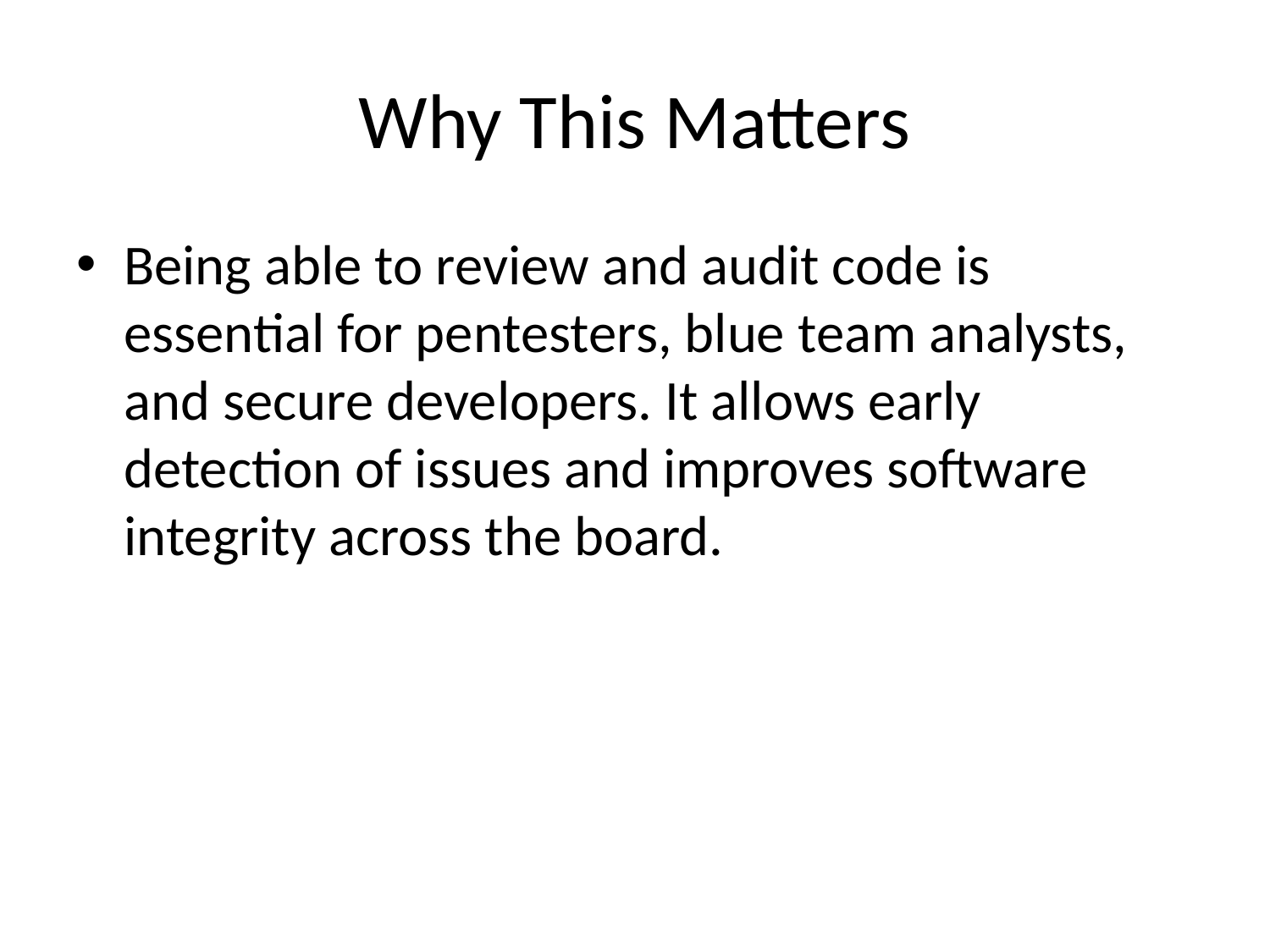

# Why This Matters
Being able to review and audit code is essential for pentesters, blue team analysts, and secure developers. It allows early detection of issues and improves software integrity across the board.